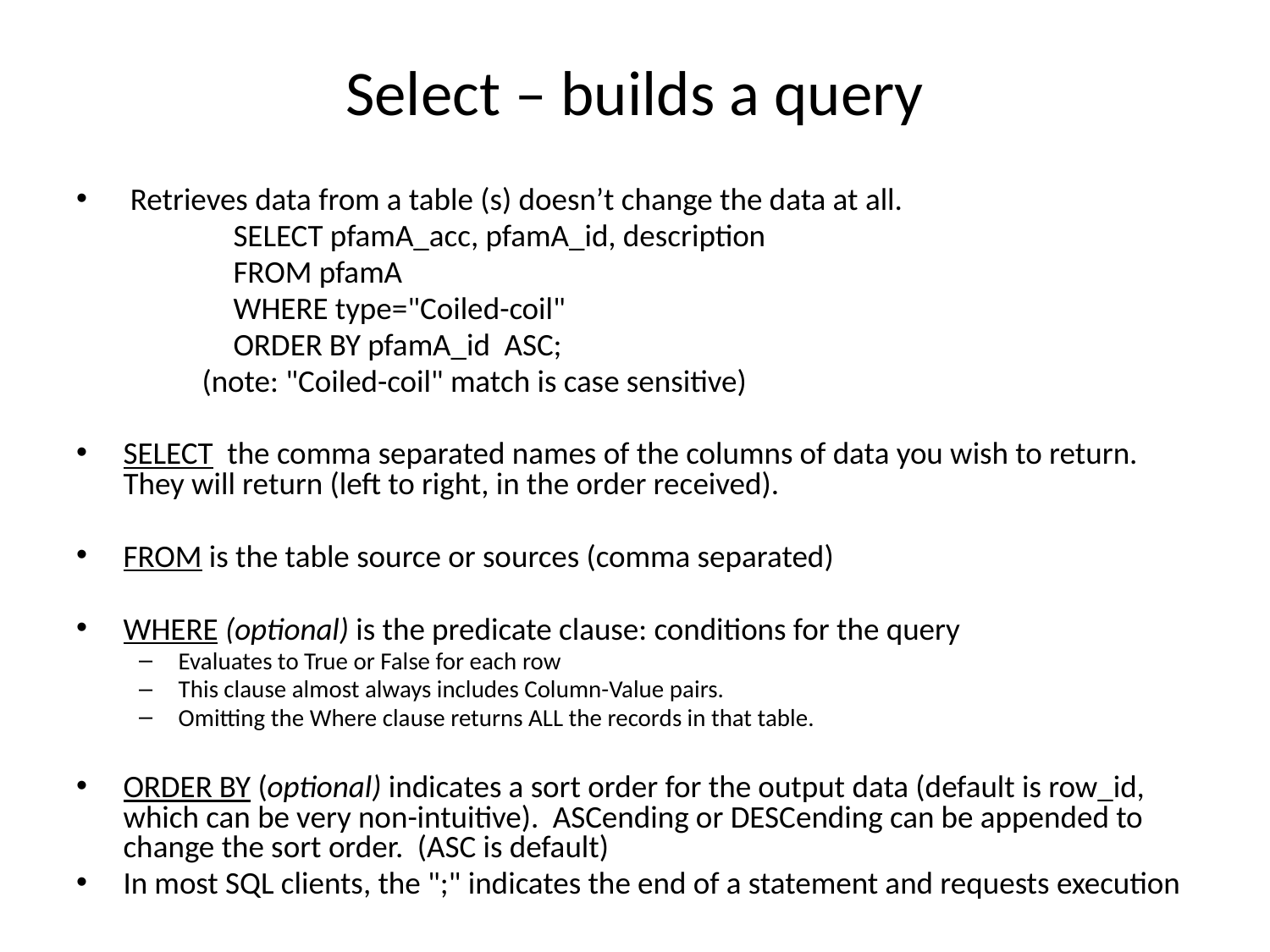

# Select – builds a query
 Retrieves data from a table (s) doesn’t change the data at all.
	SELECT pfamA_acc, pfamA_id, description
	FROM pfamA
	WHERE type="Coiled-coil"
	ORDER BY pfamA_id  ASC;
(note: "Coiled-coil" match is case sensitive)

SELECT  the comma separated names of the columns of data you wish to return. They will return (left to right, in the order received).

FROM is the table source or sources (comma separated)

WHERE (optional) is the predicate clause: conditions for the query
Evaluates to True or False for each row
This clause almost always includes Column-Value pairs.
Omitting the Where clause returns ALL the records in that table.

ORDER BY (optional) indicates a sort order for the output data (default is row_id, which can be very non-intuitive).  ASCending or DESCending can be appended to change the sort order.  (ASC is default)
In most SQL clients, the ";" indicates the end of a statement and requests execution